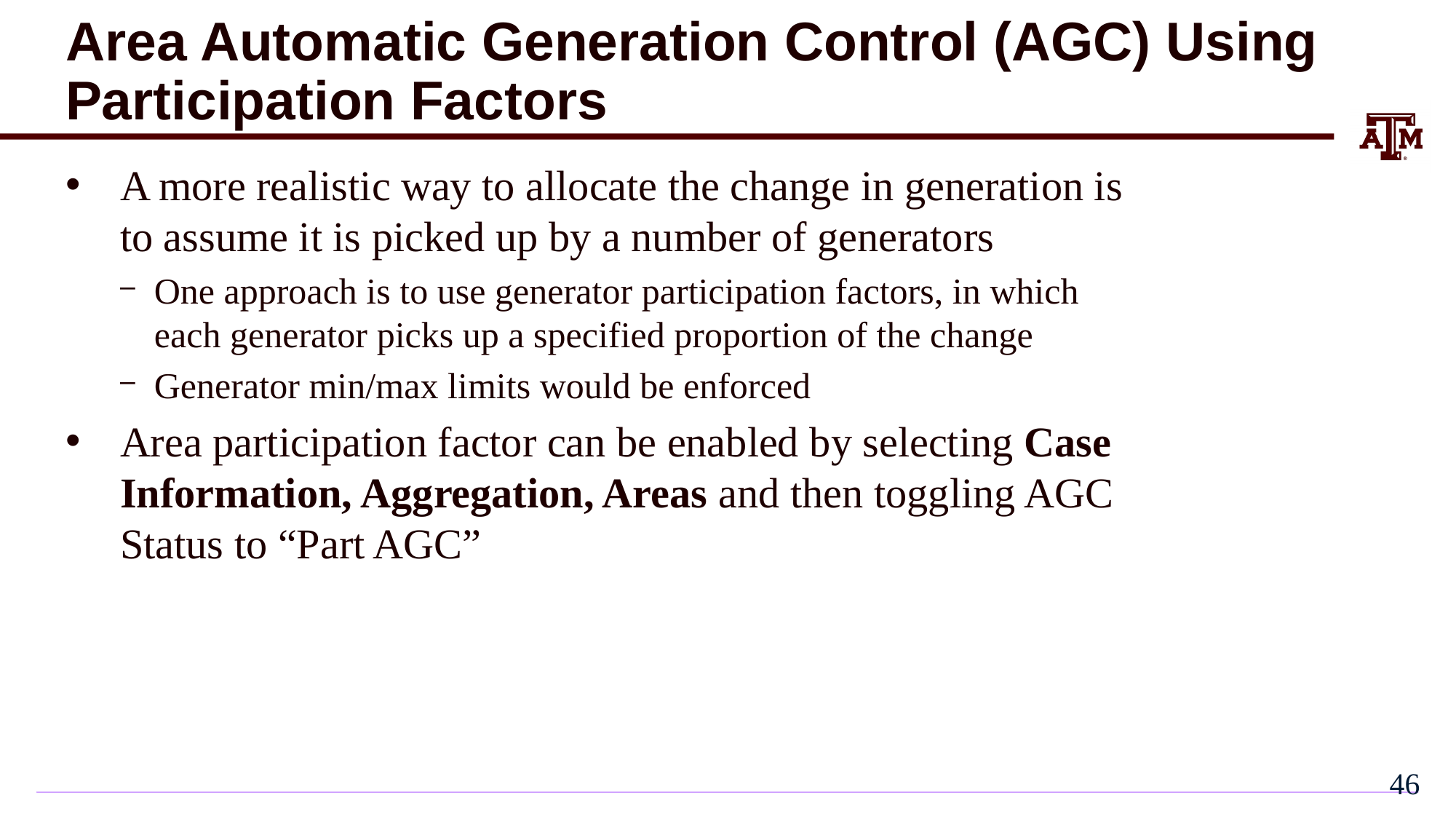

# Area Automatic Generation Control (AGC) Using Participation Factors
A more realistic way to allocate the change in generation is to assume it is picked up by a number of generators
One approach is to use generator participation factors, in which each generator picks up a specified proportion of the change
Generator min/max limits would be enforced
Area participation factor can be enabled by selecting Case Information, Aggregation, Areas and then toggling AGC Status to “Part AGC”

46